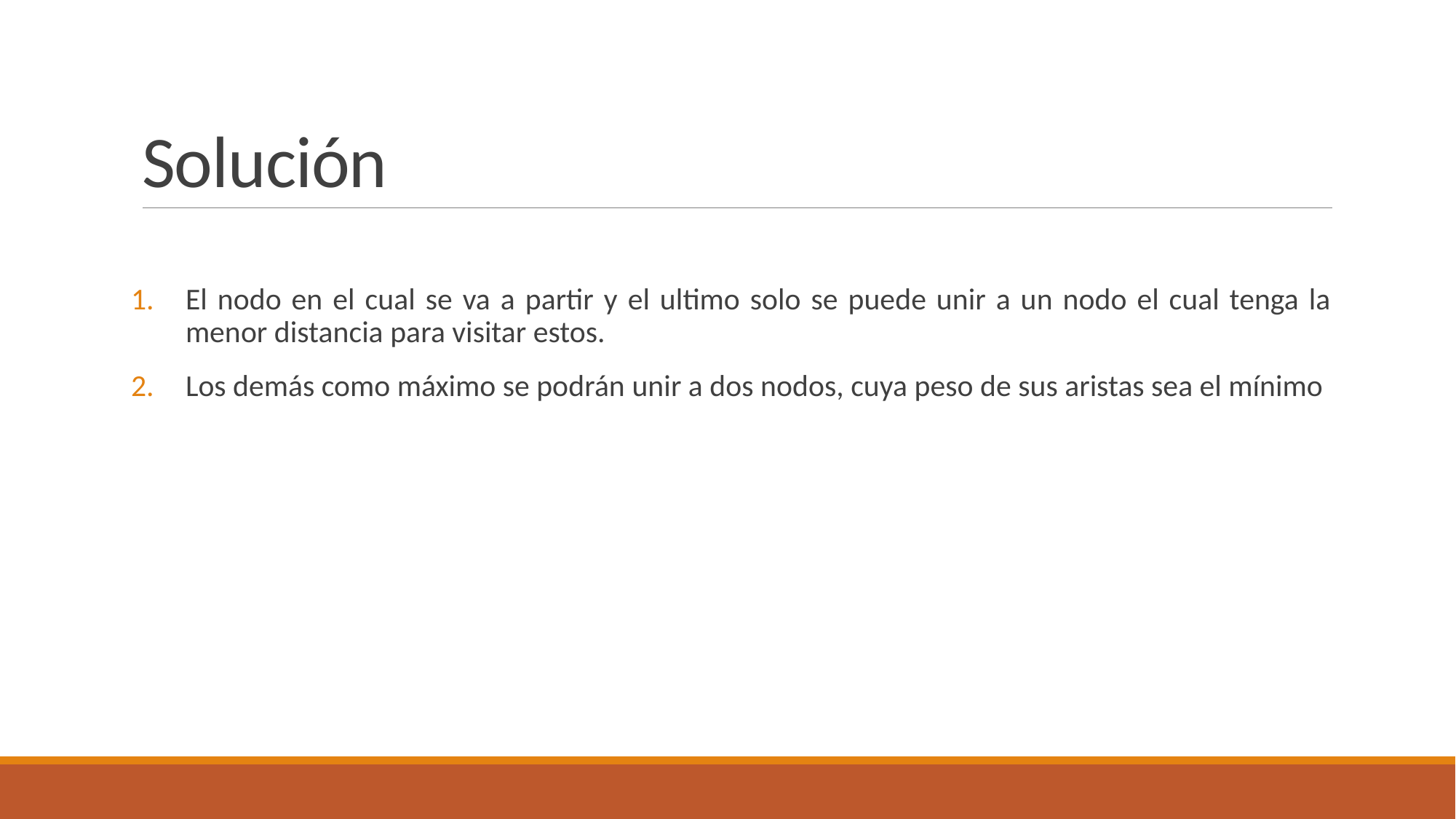

# Solución

El nodo en el cual se va a partir y el ultimo solo se puede unir a un nodo el cual tenga la menor distancia para visitar estos.
Los demás como máximo se podrán unir a dos nodos, cuya peso de sus aristas sea el mínimo